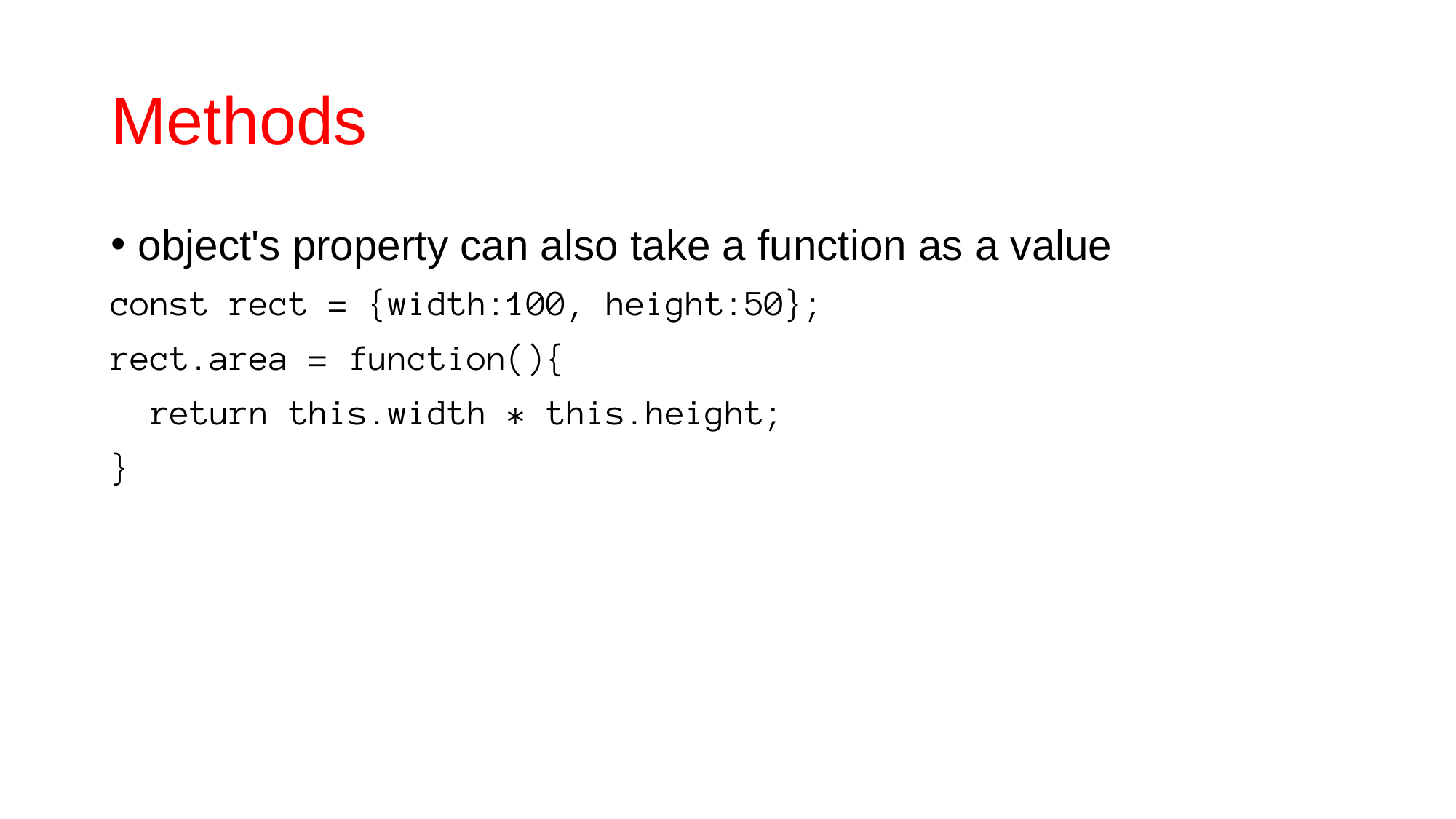

# Methods
object's property can also take a function as a value
const rect = {width:100, height:50};
rect.area = function(){
  return this.width * this.height;
}